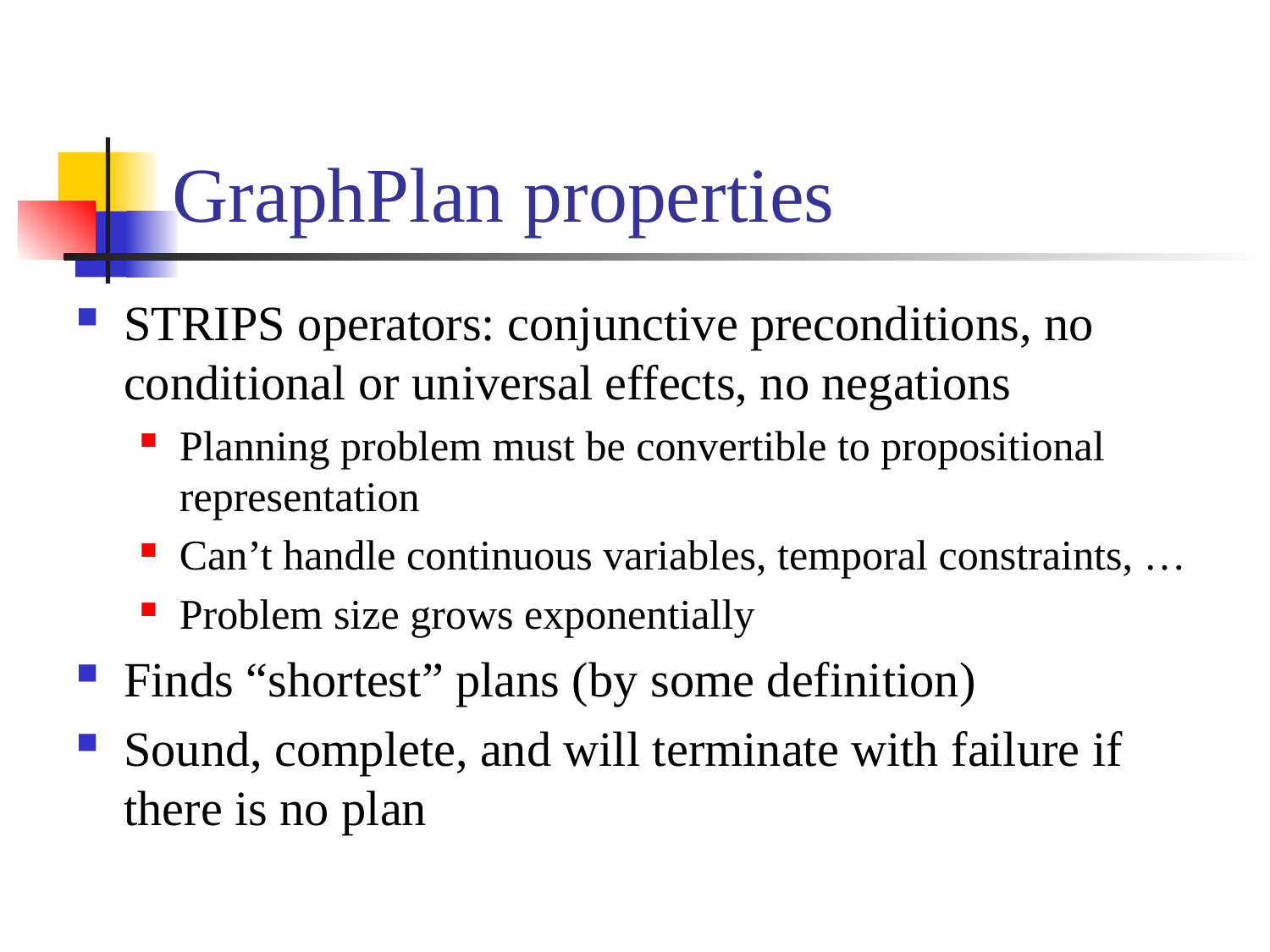

# GraphPlan properties
STRIPS operators: conjunctive preconditions, no conditional or universal effects, no negations
Planning problem must be convertible to propositional representation
Can’t handle continuous variables, temporal constraints, …
Problem size grows exponentially
Finds “shortest” plans (by some definition)
Sound, complete, and will terminate with failure if there is no plan